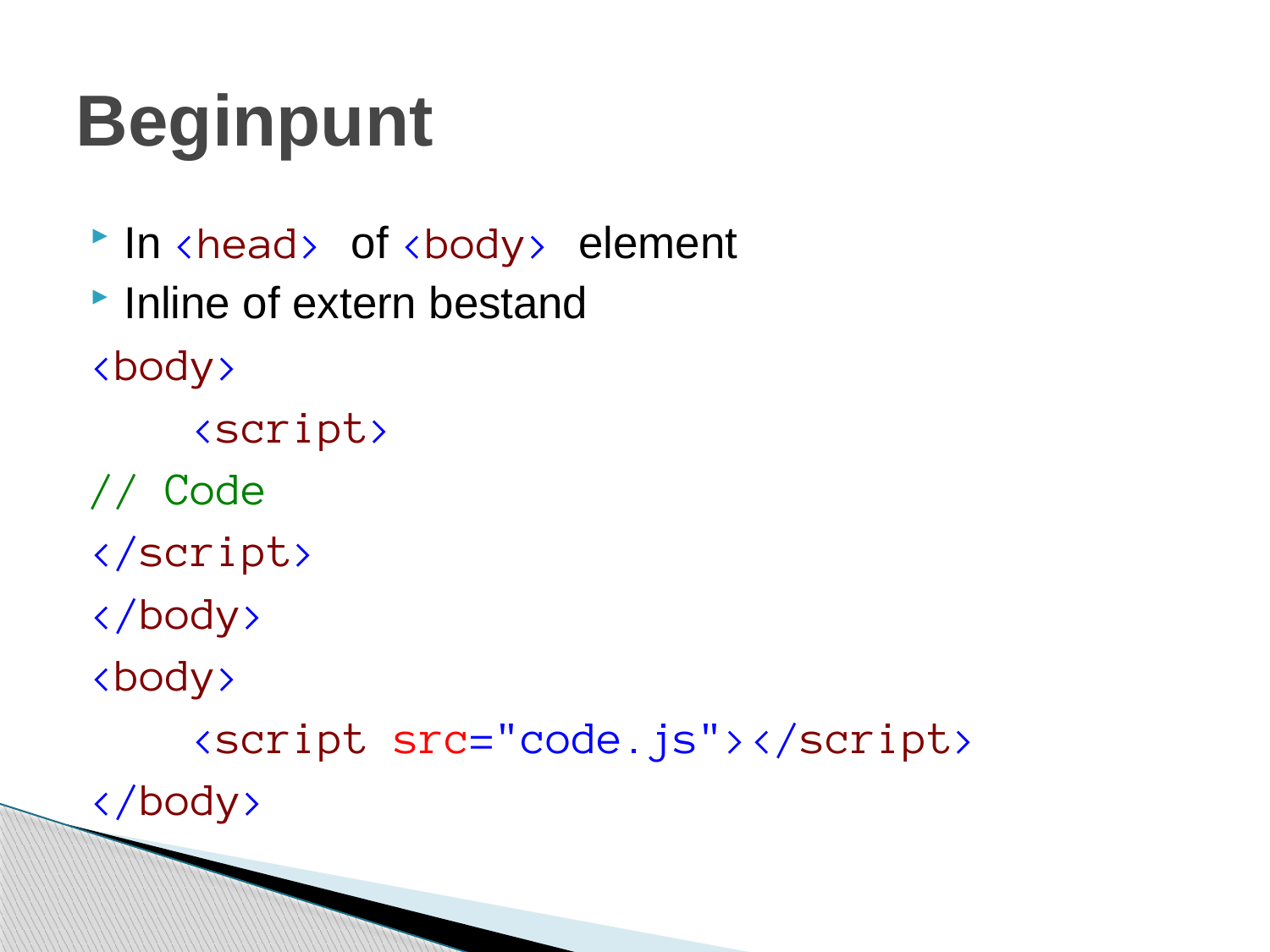

# Beginpunt
In <head> of <body> element
Inline of extern bestand
<body>
    <script>
		// Code
	</script>
</body>
<body>
    <script src="code.js"></script>
</body>